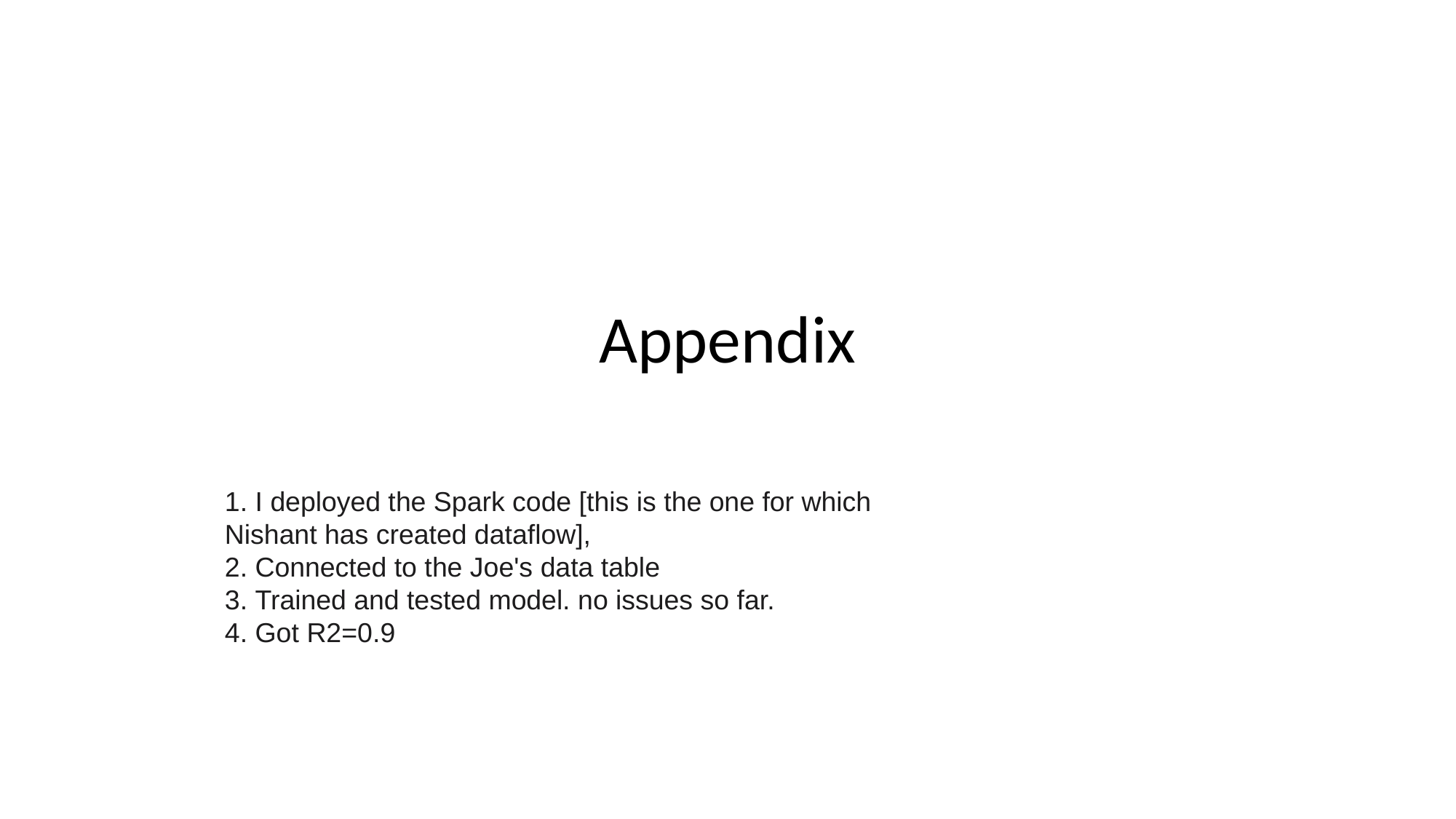

# Appendix
 I deployed the Spark code [this is the one for which Nishant has created dataflow],
 Connected to the Joe's data table
 Trained and tested model. no issues so far.
 Got R2=0.9